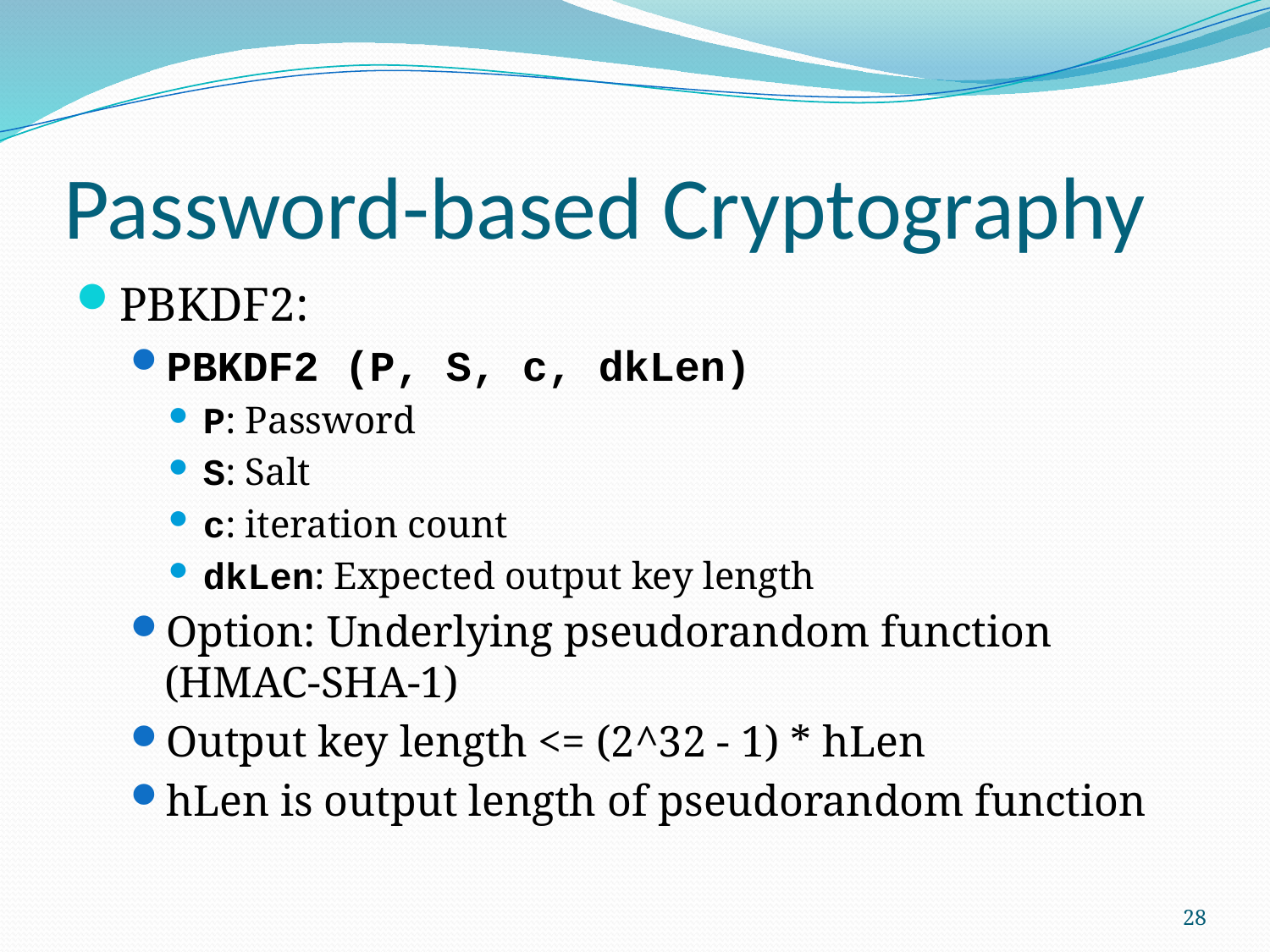

# Password-based Cryptography
PBKDF2:
PBKDF2 (P, S, c, dkLen)
P: Password
S: Salt
c: iteration count
dkLen: Expected output key length
Option: Underlying pseudorandom function (HMAC-SHA-1)
Output key length <= (2^32 - 1) * hLen
hLen is output length of pseudorandom function
28